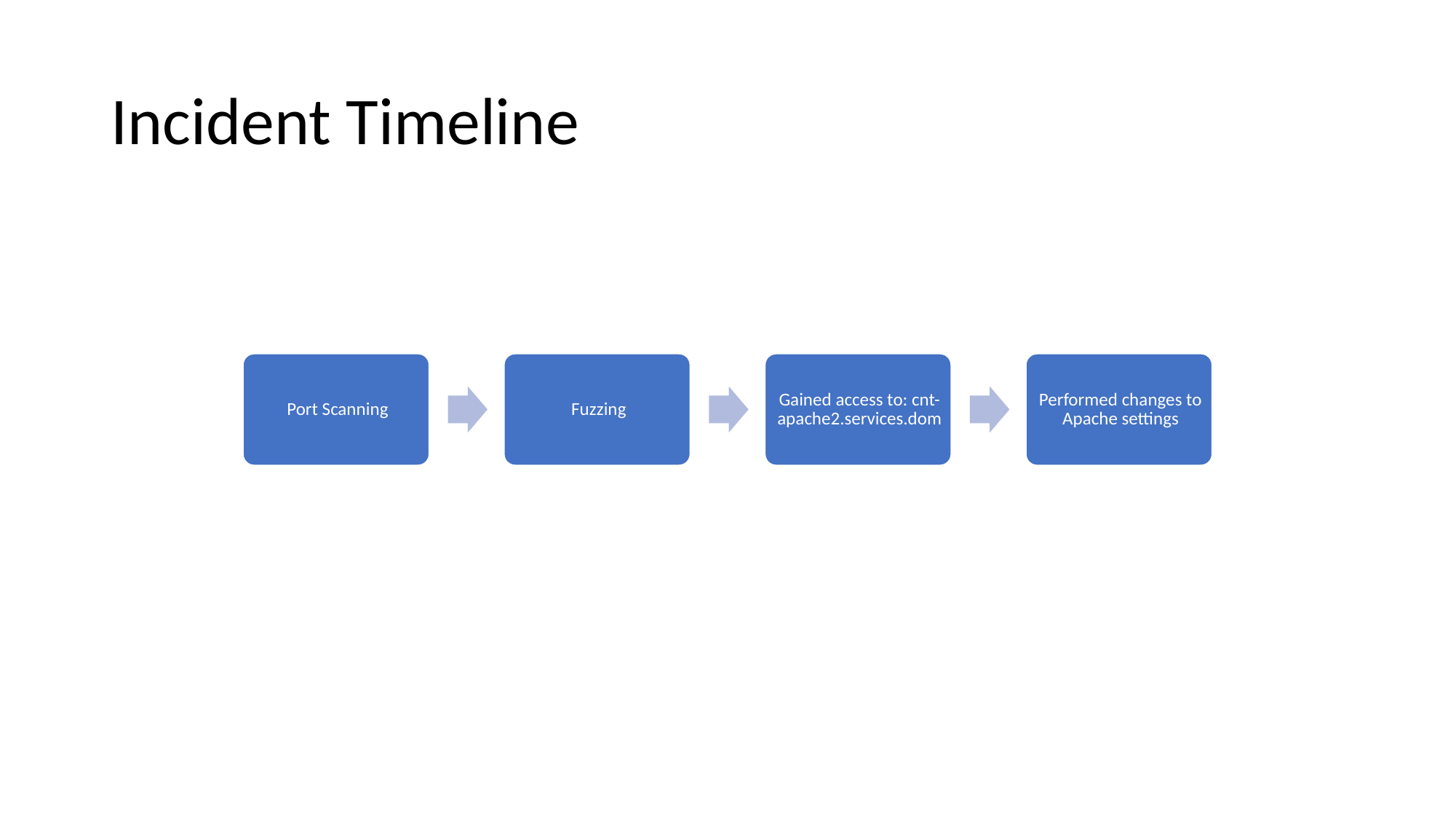

# Incident Timeline
Port Scanning

Fuzzing

Gained access to: cnt-apache2.services.dom

Performed changes to Apache settings